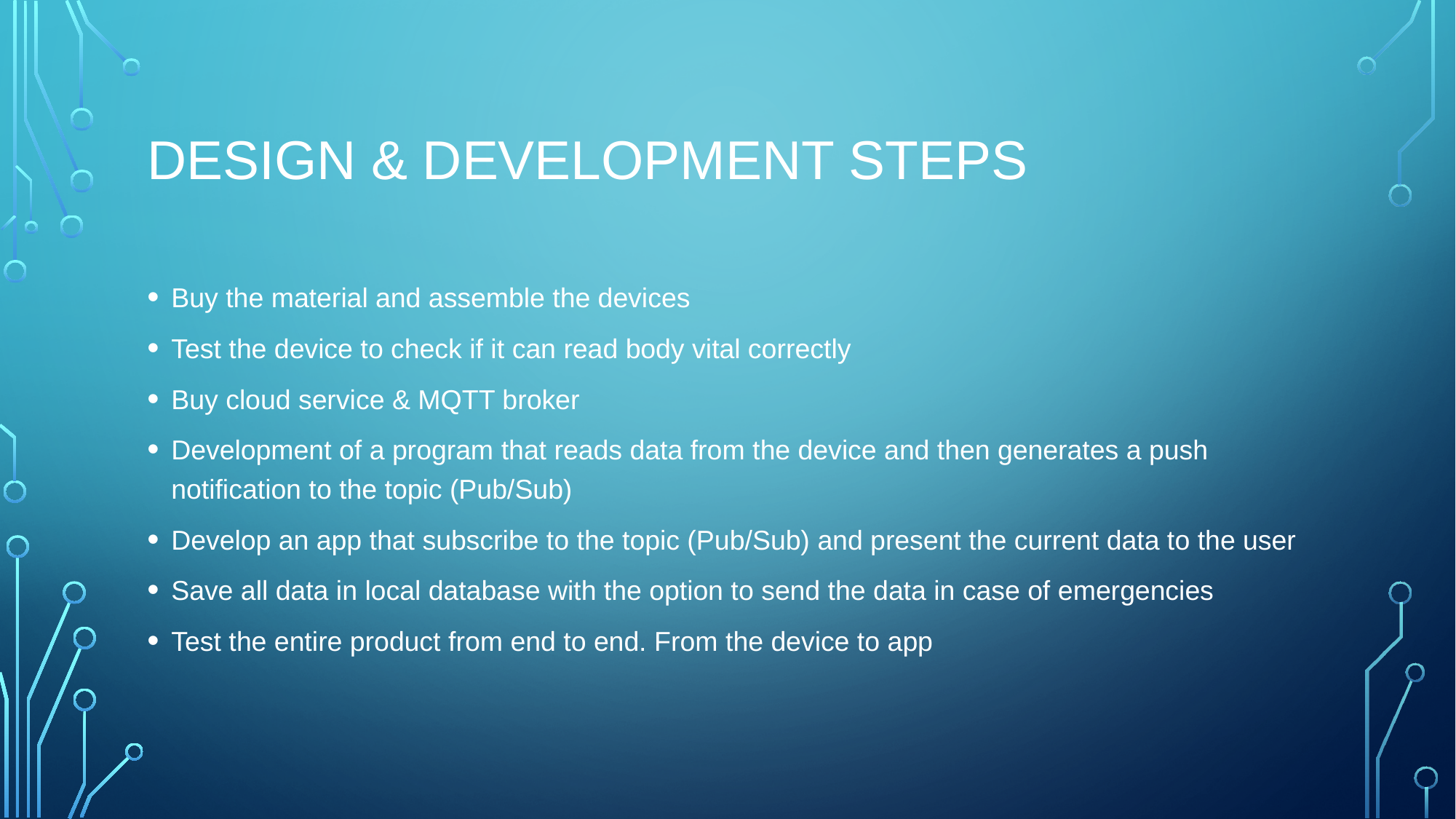

# Design & development steps
Buy the material and assemble the devices
Test the device to check if it can read body vital correctly
Buy cloud service & MQTT broker
Development of a program that reads data from the device and then generates a push notification to the topic (Pub/Sub)
Develop an app that subscribe to the topic (Pub/Sub) and present the current data to the user
Save all data in local database with the option to send the data in case of emergencies
Test the entire product from end to end. From the device to app